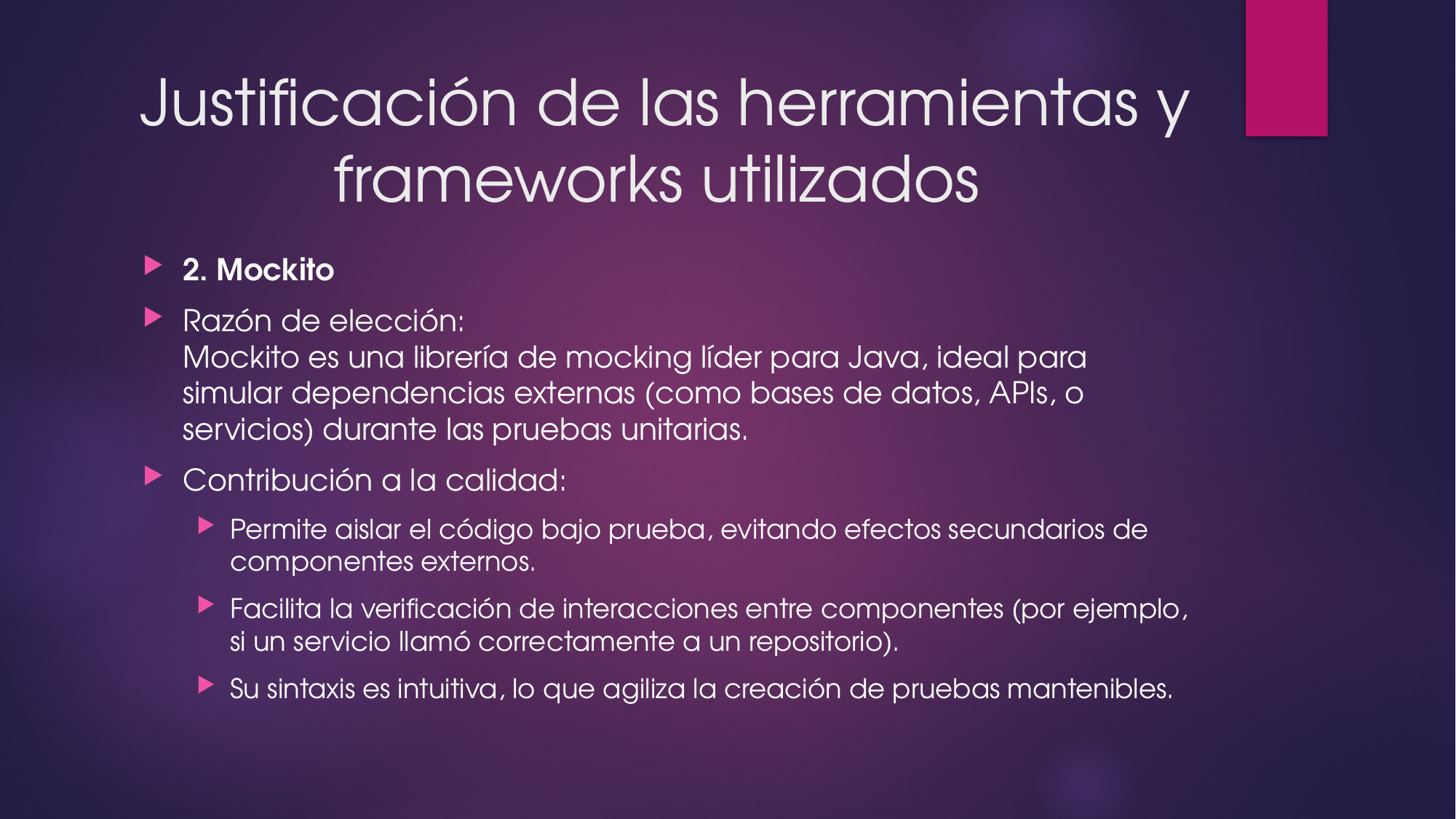

# Justificación de las herramientas y frameworks utilizados
2. Mockito
Razón de elección:
Mockito es una librería de mocking líder para Java, ideal para simular dependencias externas (como bases de datos, APIs, o servicios) durante las pruebas unitarias.
Contribución a la calidad:
Permite aislar el código bajo prueba, evitando efectos secundarios de componentes externos.
Facilita la verificación de interacciones entre componentes (por ejemplo, si un servicio llamó correctamente a un repositorio).
Su sintaxis es intuitiva, lo que agiliza la creación de pruebas mantenibles.